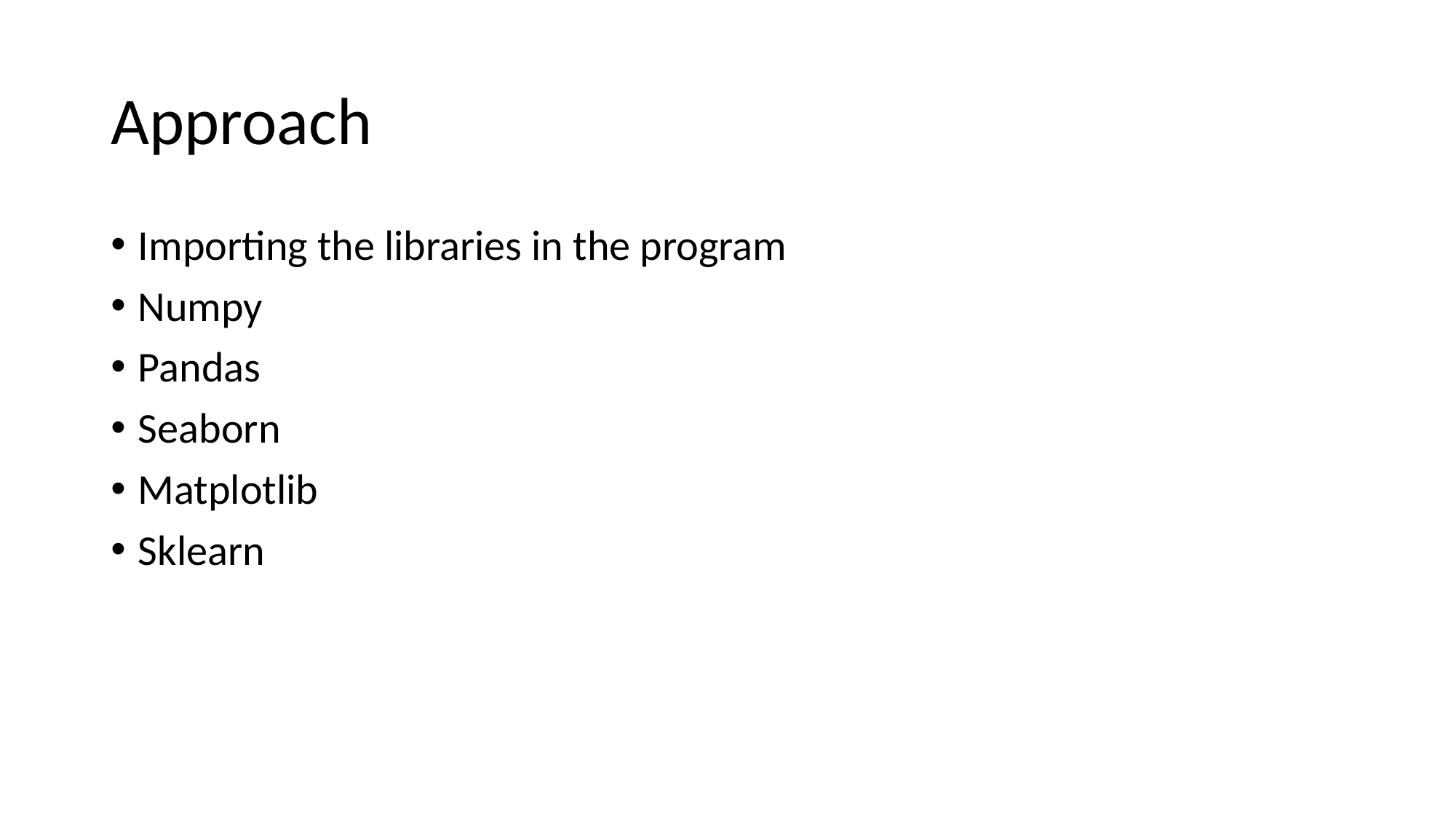

# Approach
Importing the libraries in the program
Numpy
Pandas
Seaborn
Matplotlib
Sklearn